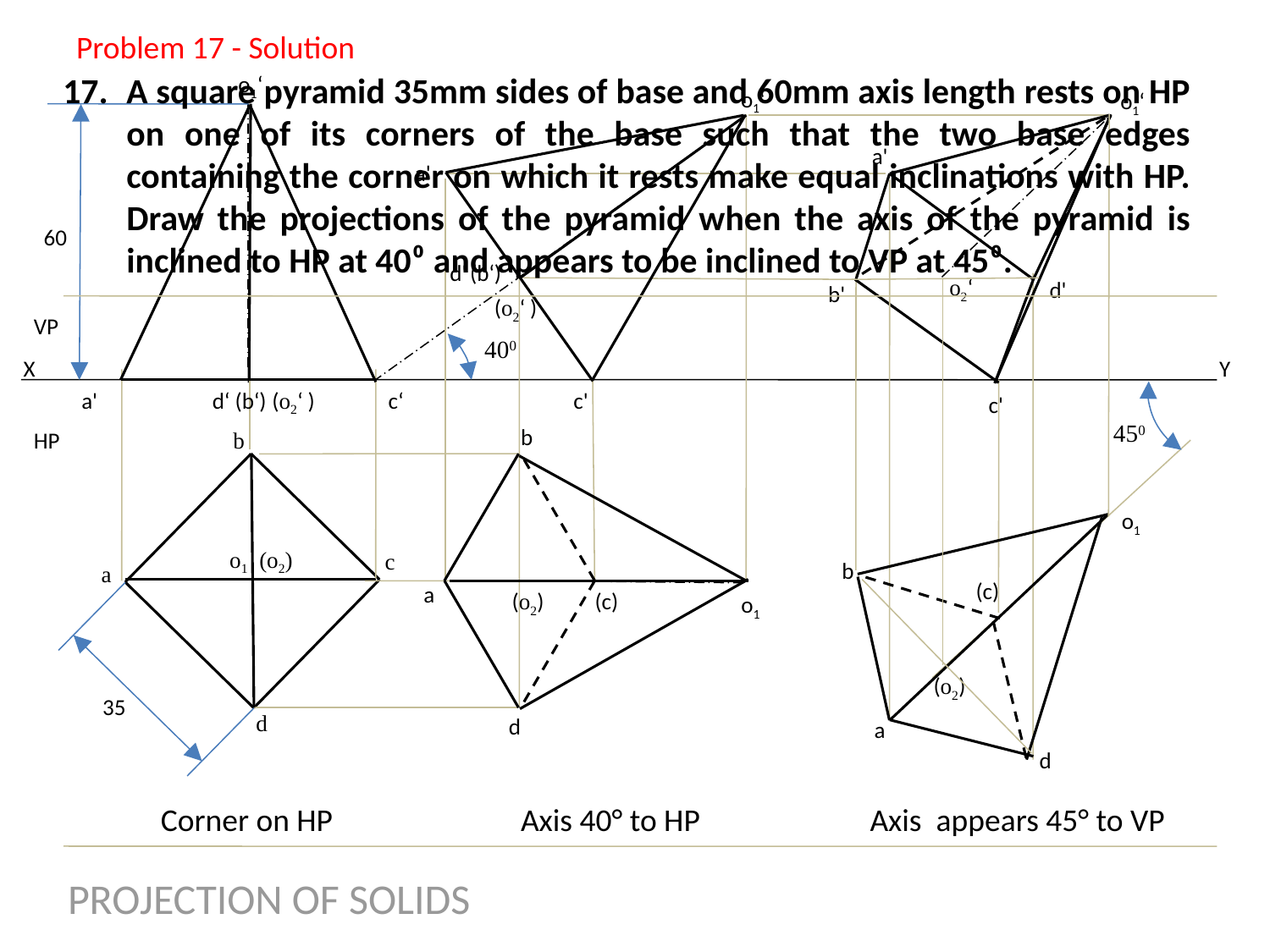

Problem 17 - Solution
A square pyramid 35mm sides of base and 60mm axis length rests on HP on one of its corners of the base such that the two base edges containing the corner on which it rests make equal inclinations with HP. Draw the projections of the pyramid when the axis of the pyramid is inclined to HP at 40⁰ and appears to be inclined to VP at 45⁰.
o1‘
o1‘
o1‘
a'
a'
60
d'
(b‘)
o2‘
d'
b'
(o2‘ )
VP

HP

400
Y
X
a'
d‘
(o2‘ )
c‘
c'
(b‘)
c'
450
b
b
o1
o1  (o2)

c
b
a

(c)
a
(o2)
(c)
o1
(o2)
35
d
d
a
d
Corner on HP
Axis 40° to HP
Axis  appears 45° to VP
PROJECTION OF SOLIDS